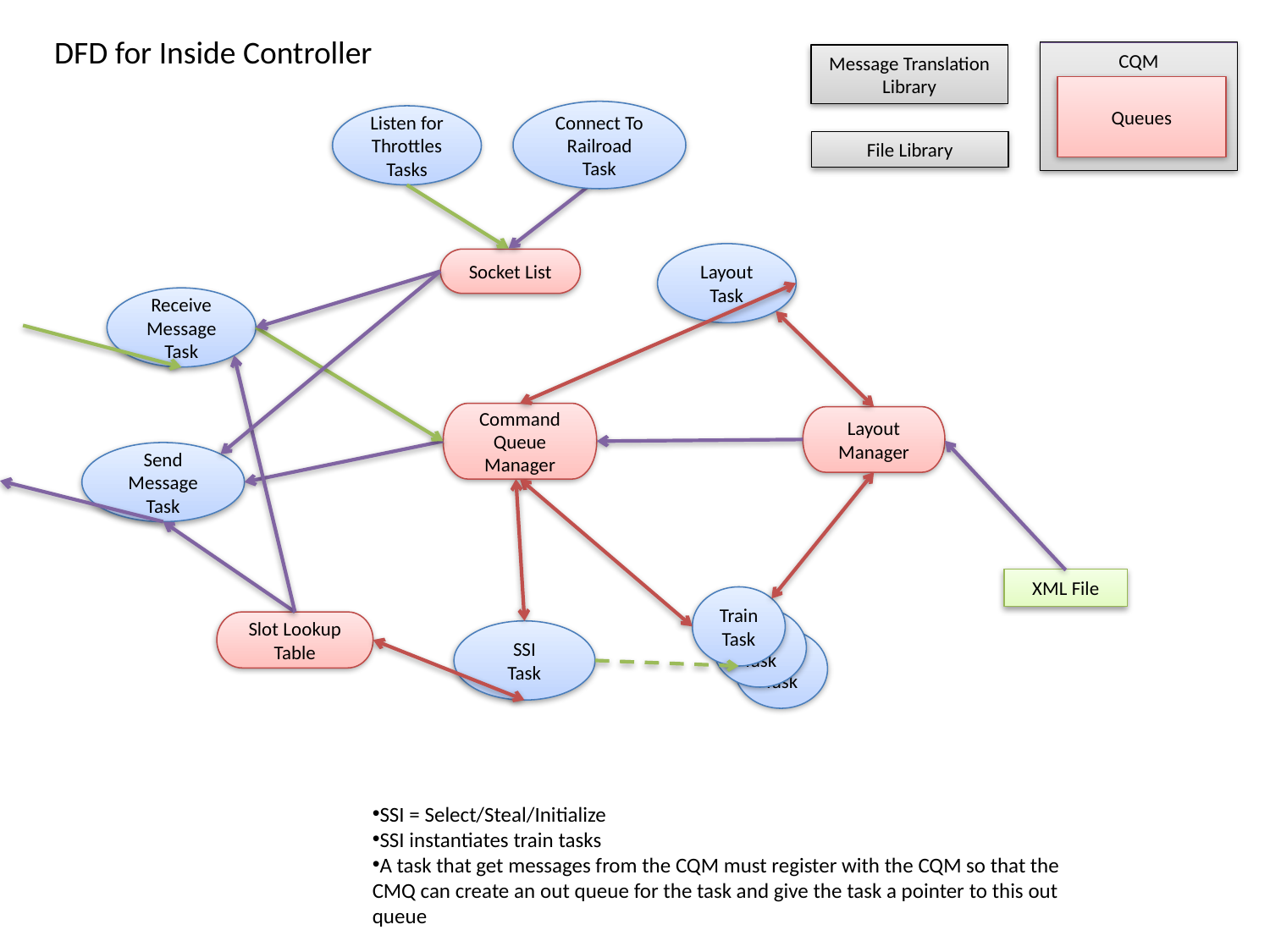

DFD for Inside Controller
CQM

Message Translation Library
Queues
Connect To Railroad Task
Listen for Throttles Tasks
File Library
Layout
Task
Socket List
Receive
Message
Task
Command
Queue
Manager
Layout
Manager
Send
Message
Task
XML File
Train
Task
Train
Task
Slot Lookup Table
SSI
Task
Train
Task
SSI = Select/Steal/Initialize
SSI instantiates train tasks
A task that get messages from the CQM must register with the CQM so that the CMQ can create an out queue for the task and give the task a pointer to this out queue